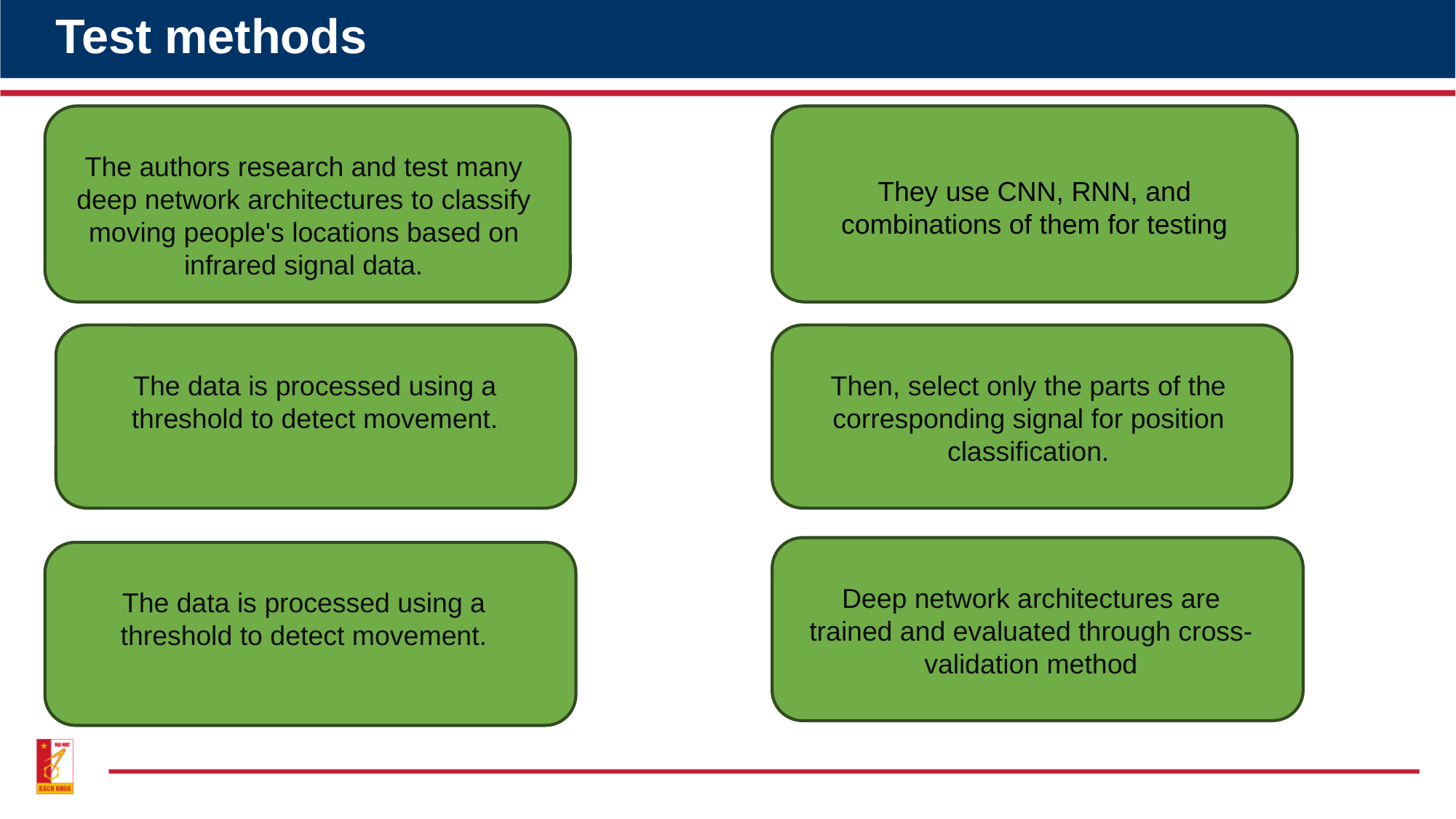

Test methods

The authors research and test many deep network architectures to classify moving people's locations based on infrared signal data.
They use CNN, RNN, and combinations of them for testing

The data is processed using a threshold to detect movement.
Then, select only the parts of the corresponding signal for position classification.

Deep network architectures are trained and evaluated through cross-validation method
The data is processed using a threshold to detect movement.